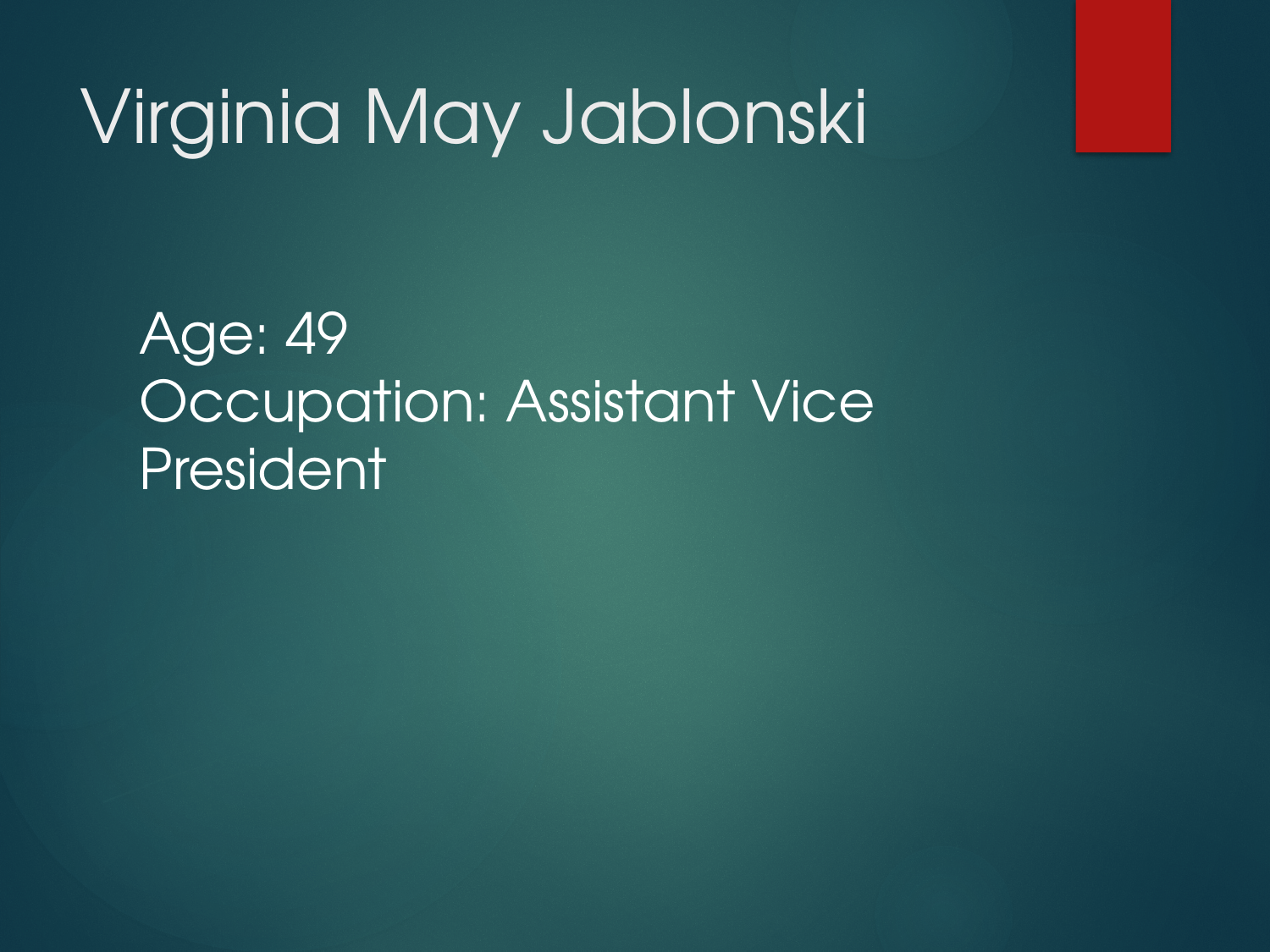

# Virginia May Jablonski

Age: 49
Occupation: Assistant Vice President